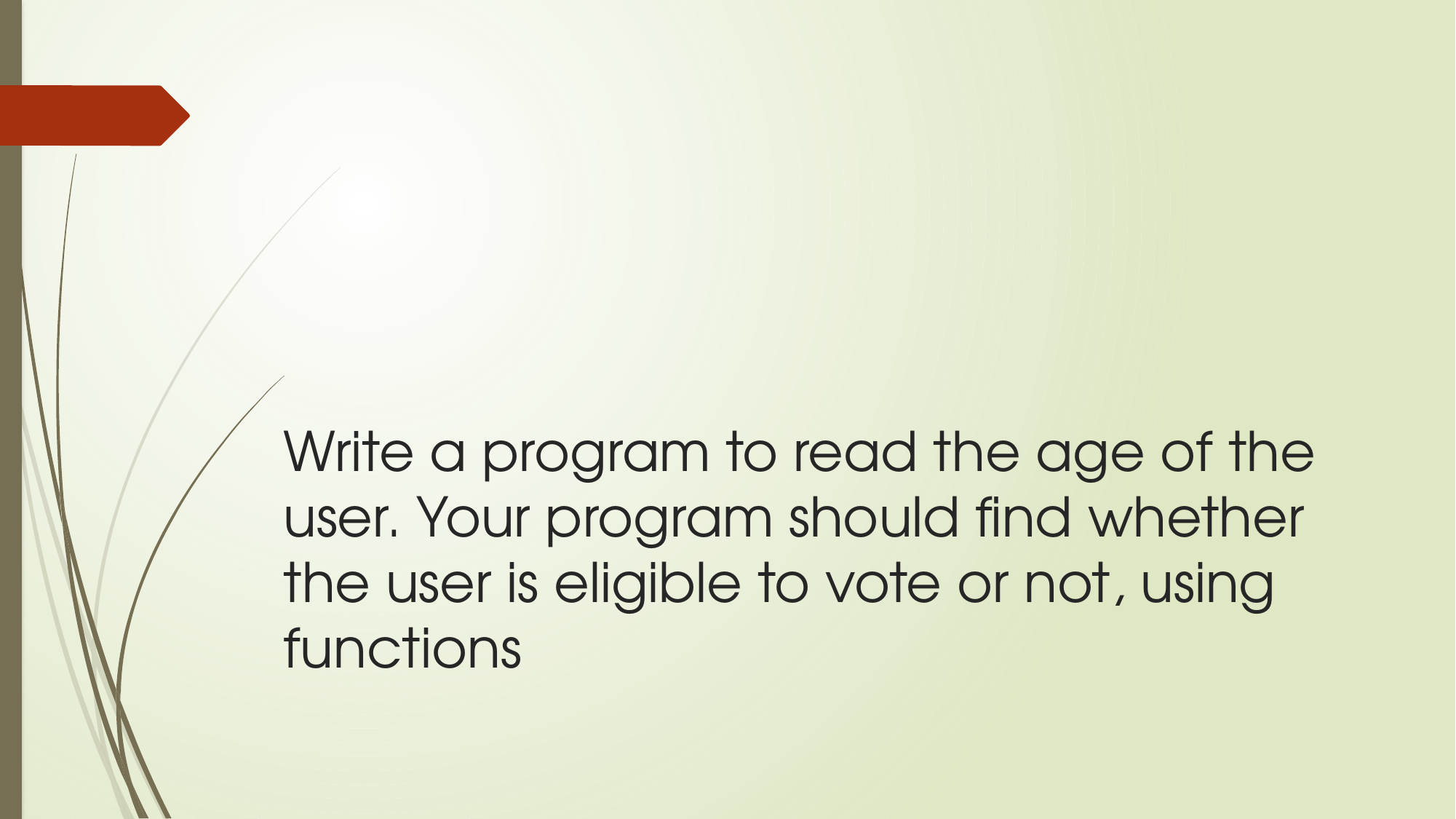

# Write a program to read the age of the user. Your program should find whether the user is eligible to vote or not, using functions